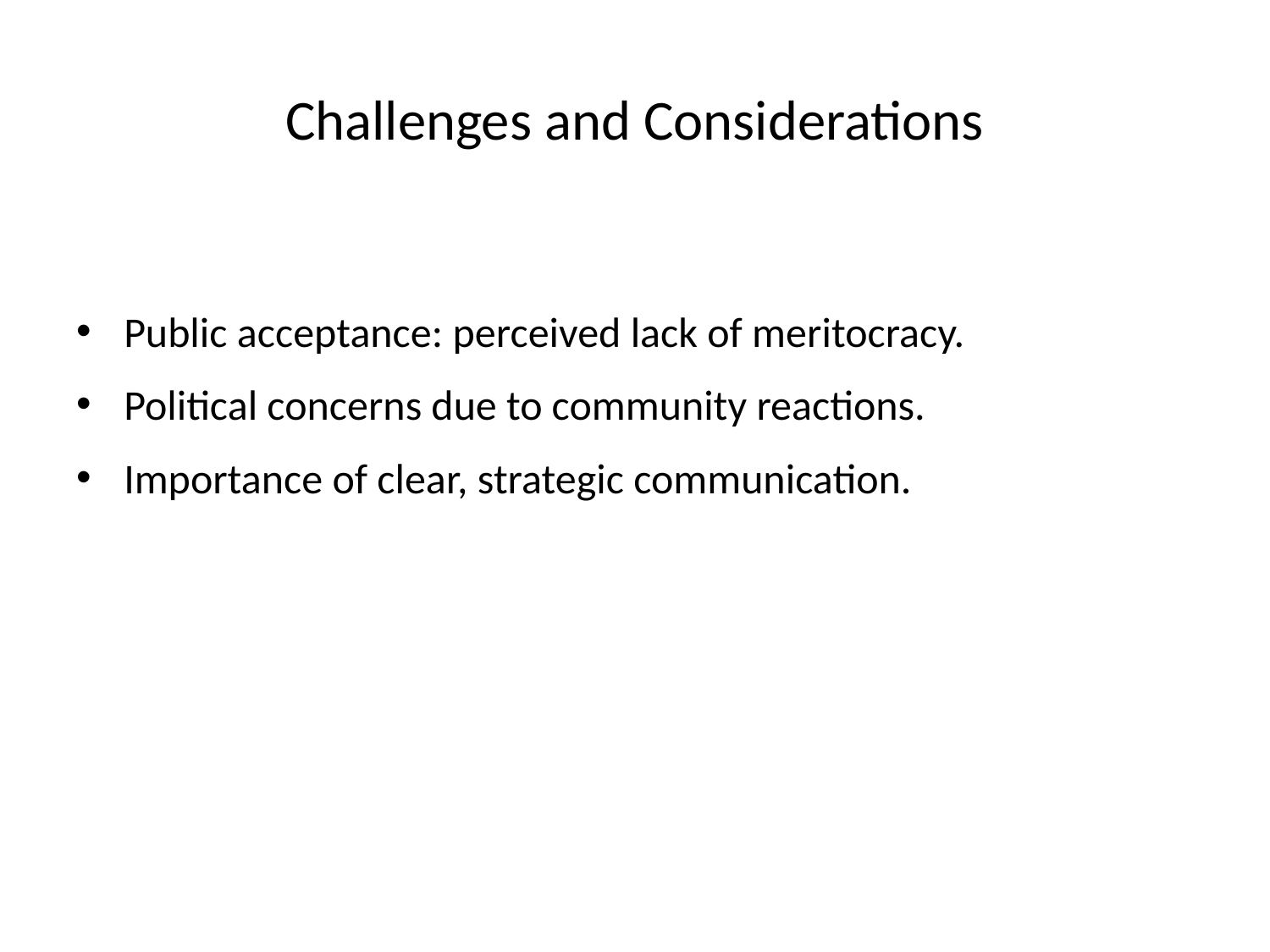

# Challenges and Considerations

Public acceptance: perceived lack of meritocracy.
Political concerns due to community reactions.
Importance of clear, strategic communication.